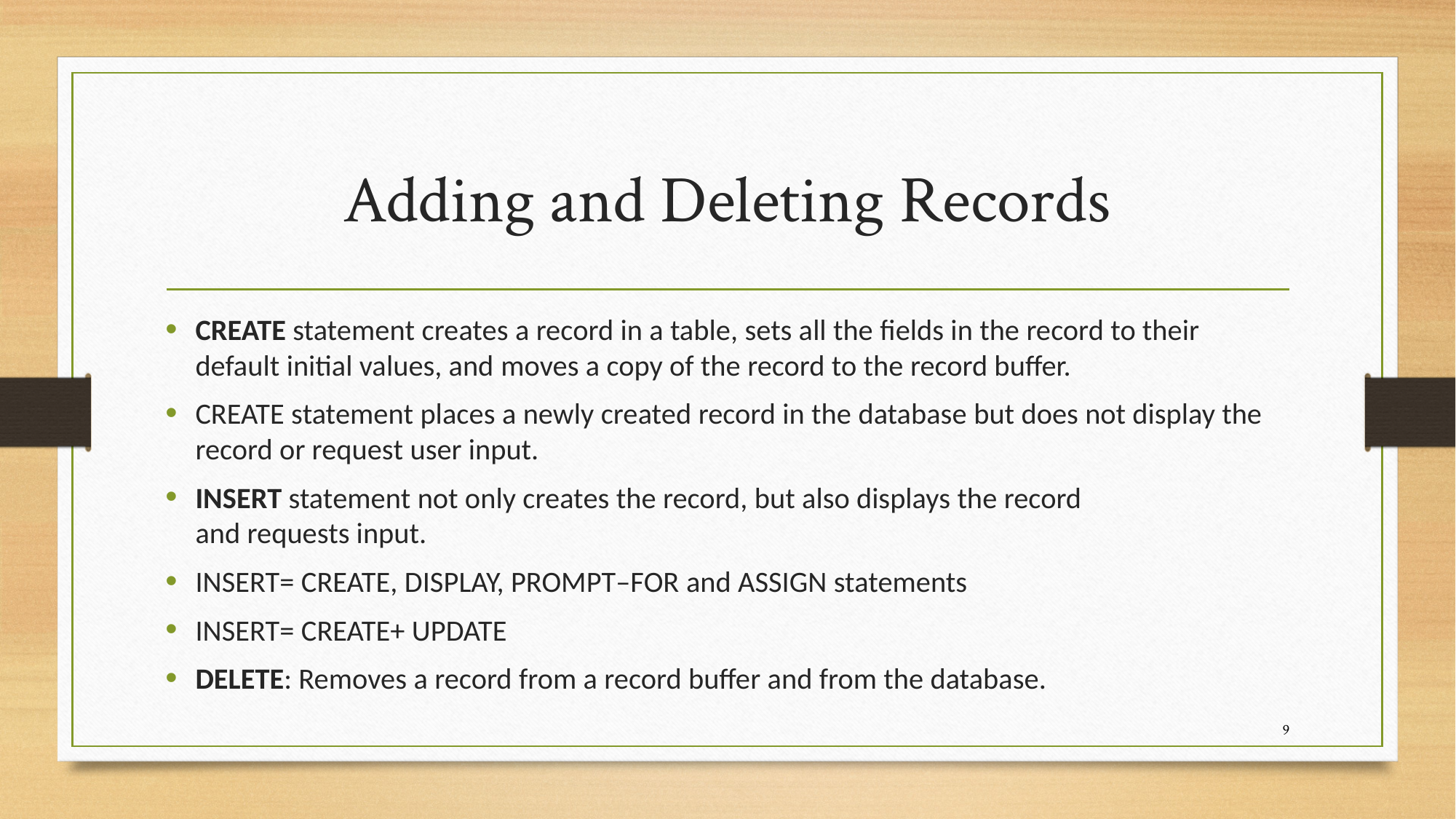

# Adding and Deleting Records
CREATE statement creates a record in a table, sets all the fields in the record to their default initial values, and moves a copy of the record to the record buffer.
CREATE statement places a newly created record in the database but does not display the record or request user input.
INSERT statement not only creates the record, but also displays the record and requests input.
INSERT= CREATE, DISPLAY, PROMPT–FOR and ASSIGN statements
INSERT= CREATE+ UPDATE
DELETE: Removes a record from a record buffer and from the database.

9